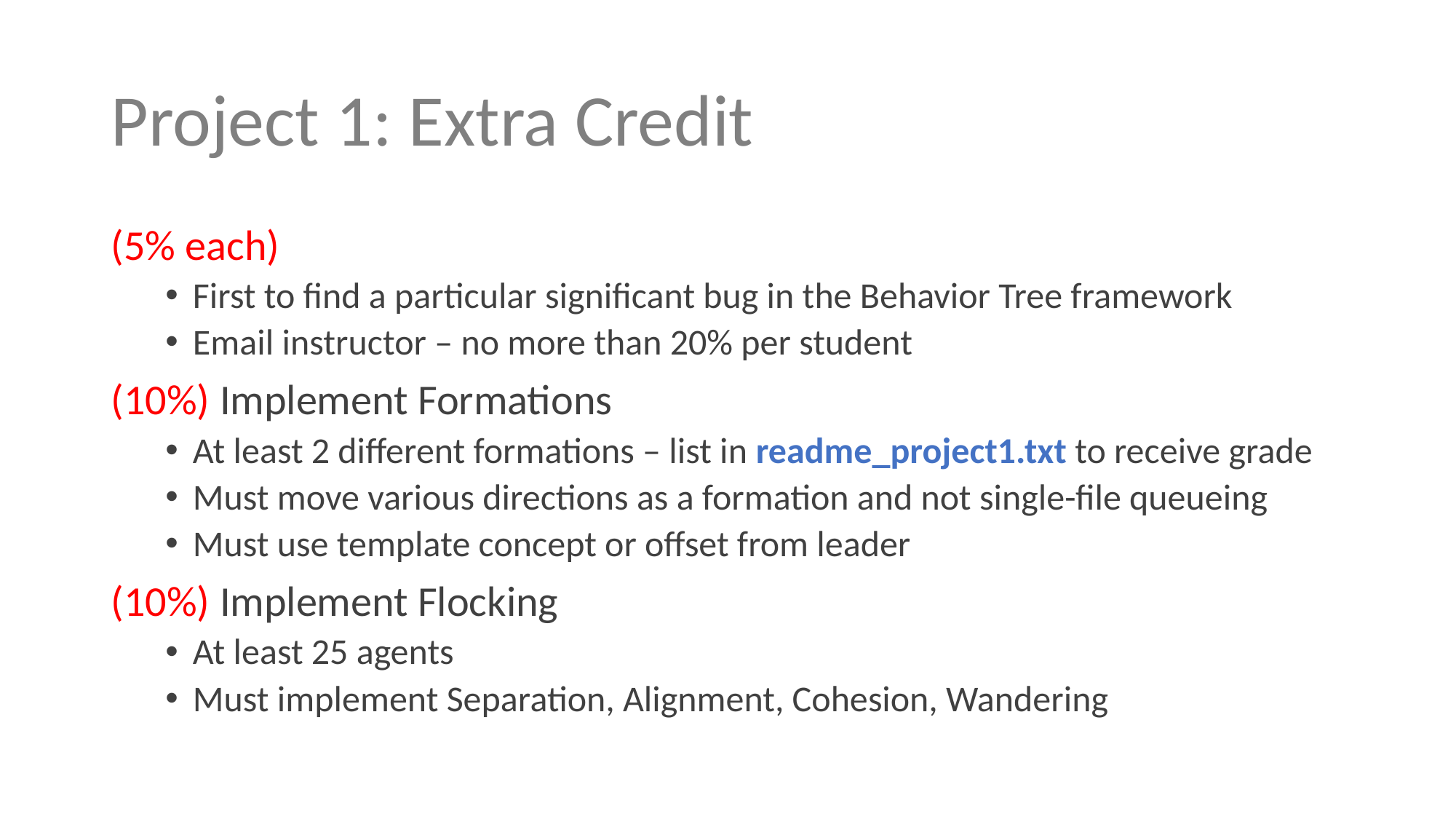

# Project 1: Extra Credit
(5% each)
First to find a particular significant bug in the Behavior Tree framework
Email instructor – no more than 20% per student
(10%) Implement Formations
At least 2 different formations – list in readme_project1.txt to receive grade
Must move various directions as a formation and not single-file queueing
Must use template concept or offset from leader
(10%) Implement Flocking
At least 25 agents
Must implement Separation, Alignment, Cohesion, Wandering